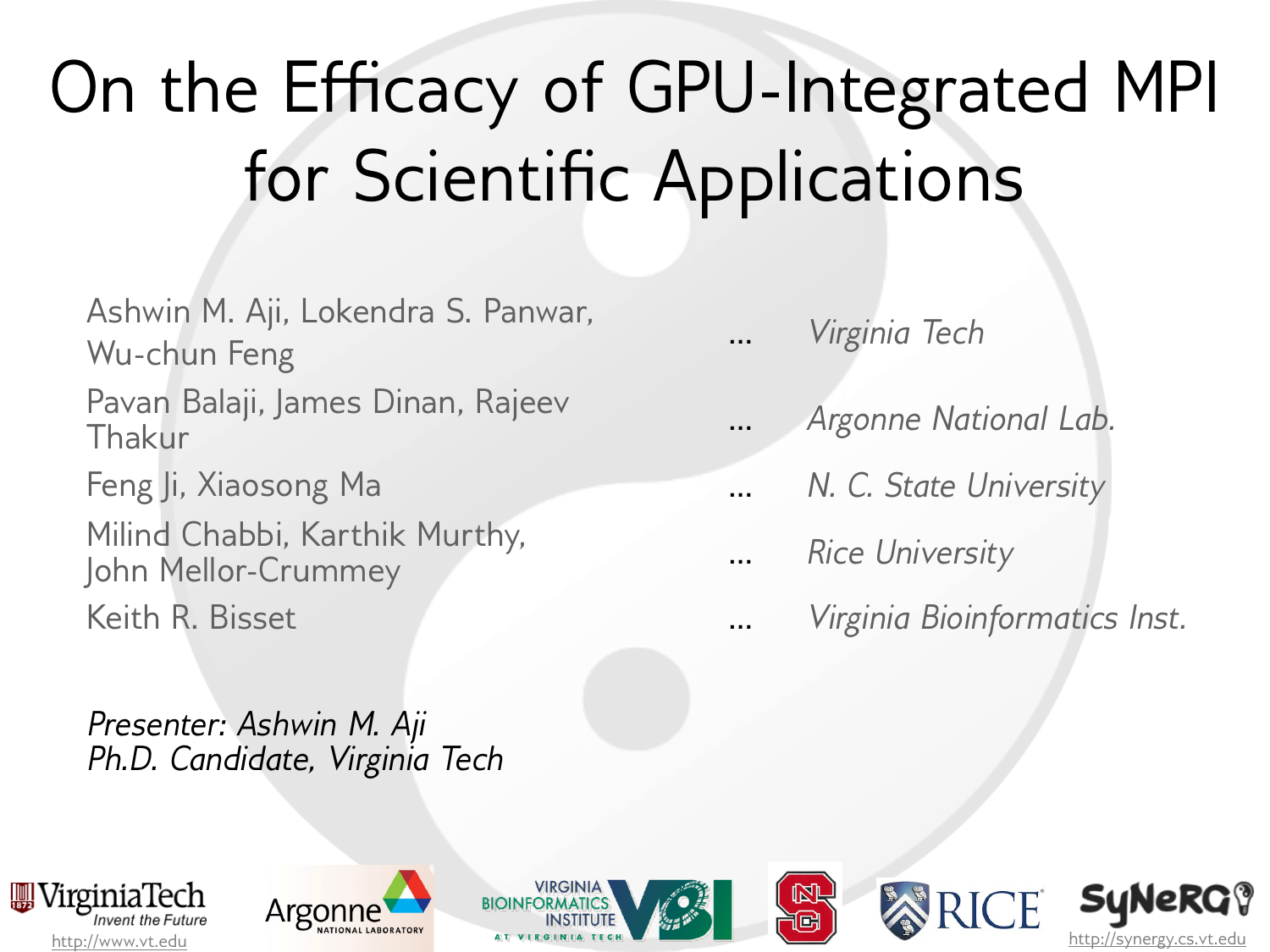

# On the Efficacy of GPU-Integrated MPI for Scientific Applications
| Ashwin M. Aji, Lokendra S. Panwar, Wu-chun Feng | … | Virginia Tech |
| --- | --- | --- |
| Pavan Balaji, James Dinan, Rajeev Thakur | … | Argonne National Lab. |
| Feng Ji, Xiaosong Ma | … | N. C. State University |
| Milind Chabbi, Karthik Murthy, John Mellor-Crummey | … | Rice University |
| Keith R. Bisset Presenter: Ashwin M. Aji Ph.D. Candidate, Virginia Tech | … | Virginia Bioinformatics Inst. |